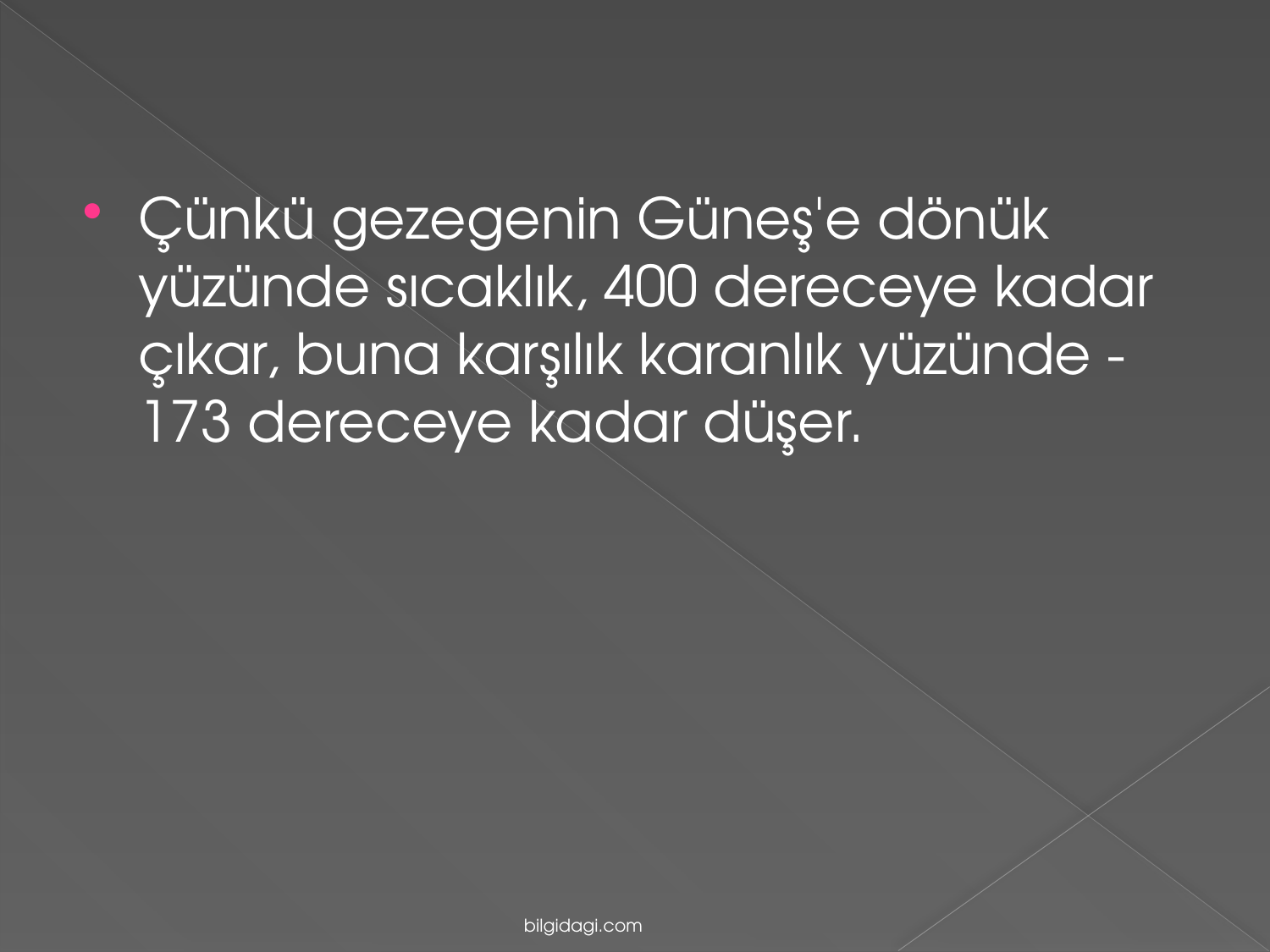

Çünkü gezegenin Güneş'e dönük yüzünde sıcaklık, 400 dereceye kadar çıkar, buna karşılık karanlık yüzünde -173 dereceye kadar düşer.
bilgidagi.com